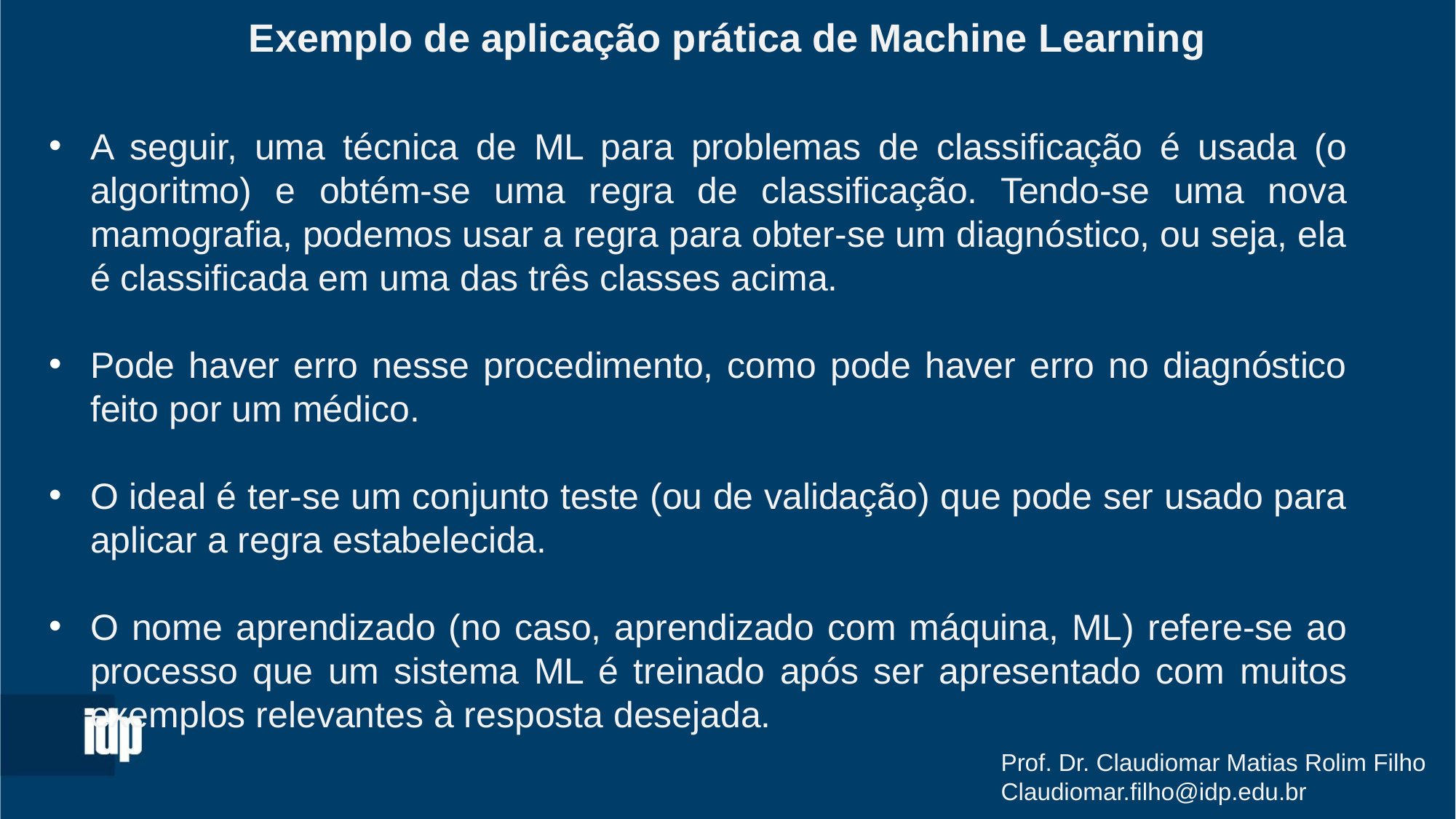

Exemplo de aplicação prática de Machine Learning
A seguir, uma técnica de ML para problemas de classificação é usada (o algoritmo) e obtém-se uma regra de classificação. Tendo-se uma nova mamografia, podemos usar a regra para obter-se um diagnóstico, ou seja, ela é classificada em uma das três classes acima.

Pode haver erro nesse procedimento, como pode haver erro no diagnóstico feito por um médico.

O ideal é ter-se um conjunto teste (ou de validação) que pode ser usado para aplicar a regra estabelecida.

O nome aprendizado (no caso, aprendizado com máquina, ML) refere-se ao processo que um sistema ML é treinado após ser apresentado com muitos exemplos relevantes à resposta desejada.

Prof. Dr. Claudiomar Matias Rolim Filho
Claudiomar.filho@idp.edu.br